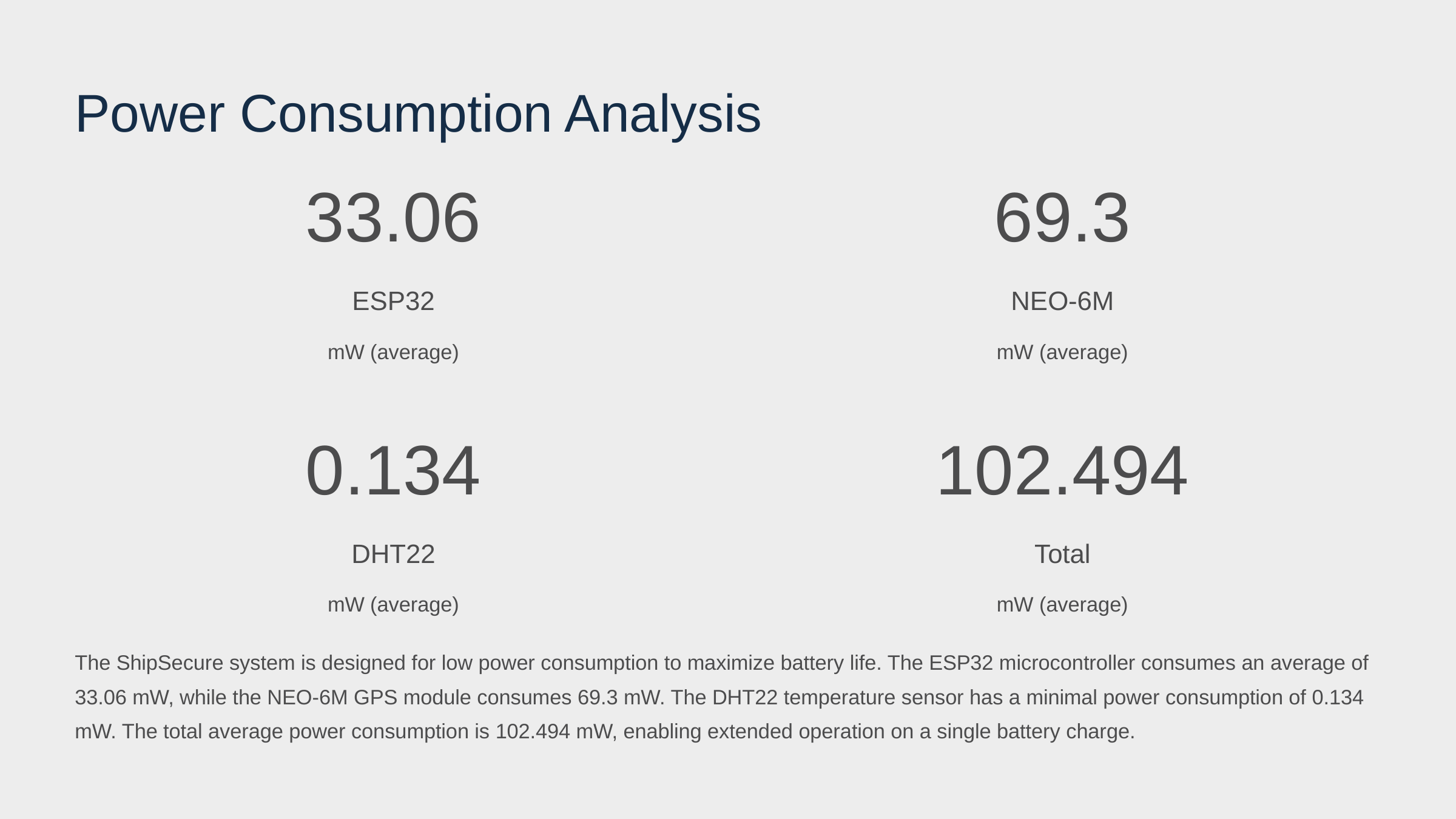

Power Consumption Analysis
33.06
69.3
ESP32
NEO-6M
mW (average)
mW (average)
0.134
102.494
DHT22
Total
mW (average)
mW (average)
The ShipSecure system is designed for low power consumption to maximize battery life. The ESP32 microcontroller consumes an average of 33.06 mW, while the NEO-6M GPS module consumes 69.3 mW. The DHT22 temperature sensor has a minimal power consumption of 0.134 mW. The total average power consumption is 102.494 mW, enabling extended operation on a single battery charge.